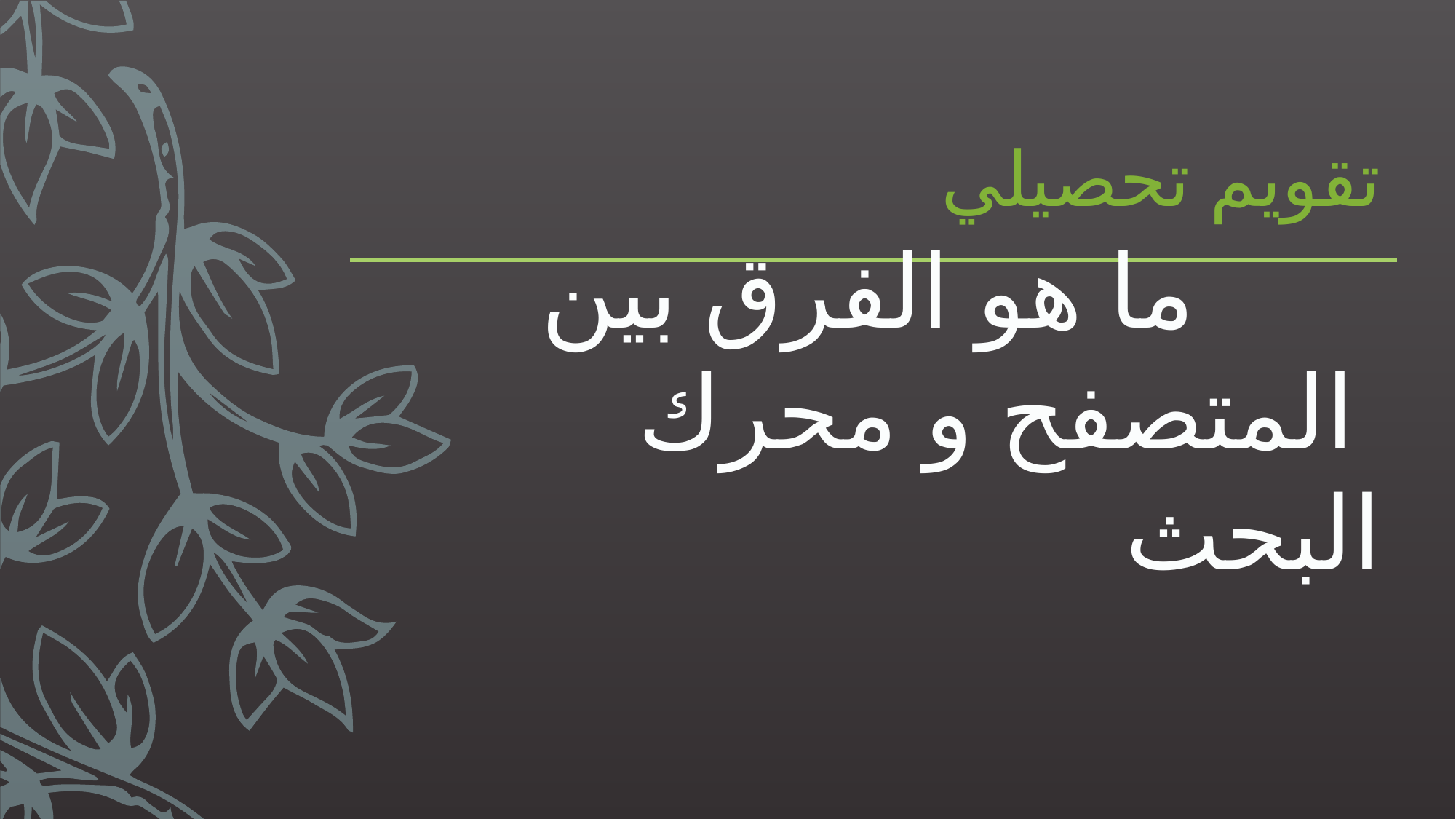

# تقويم تحصيلي ما هو الفرق بين المتصفح و محرك البحث